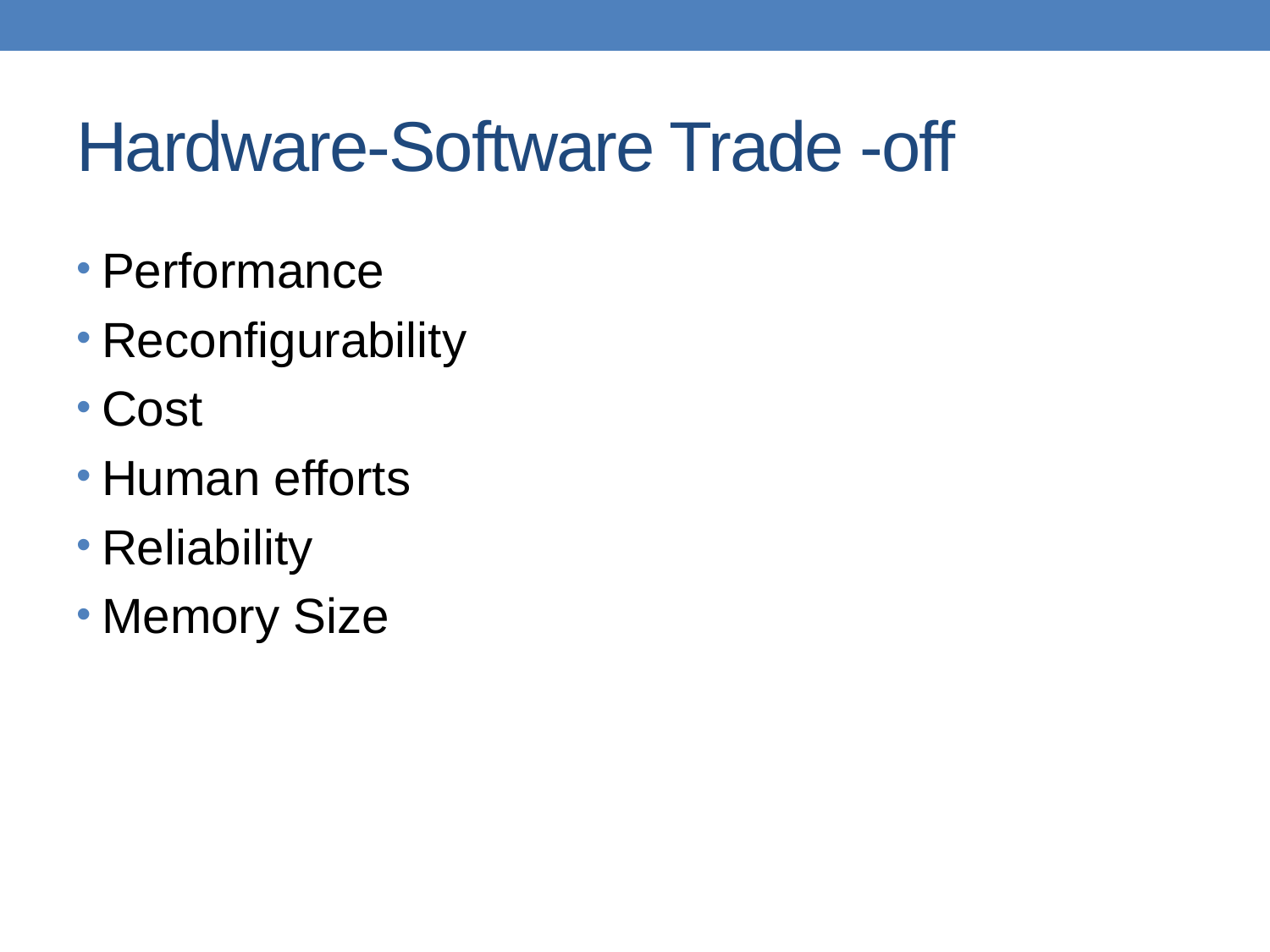

# Hardware-Software Trade -off
Performance
Reconfigurability
Cost
Human efforts
Reliability
Memory Size